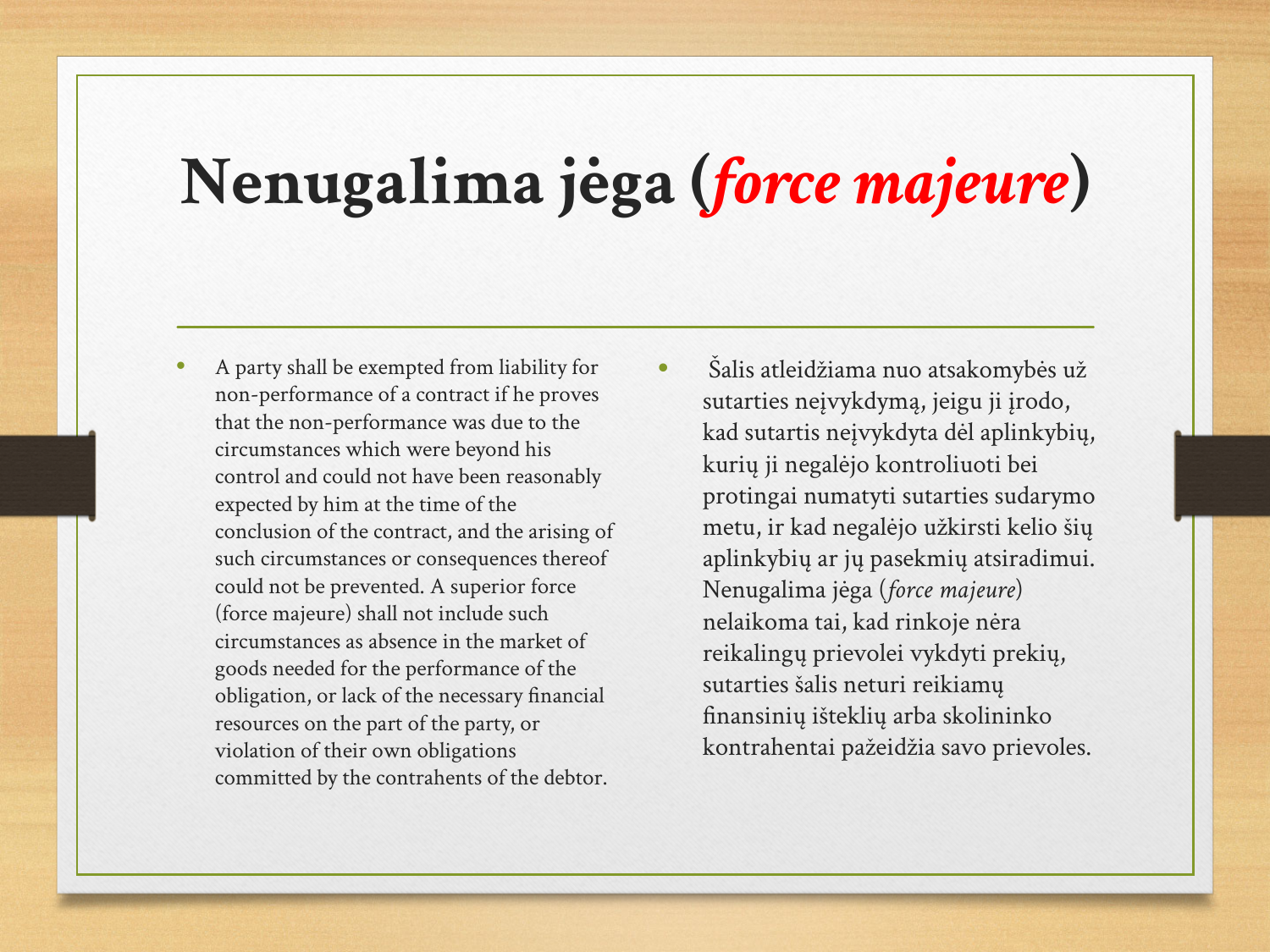

# Nenugalima jėga (force majeure)
A party shall be exempted from liability for non-performance of a contract if he proves that the non-performance was due to the circumstances which were beyond his control and could not have been reasonably expected by him at the time of the conclusion of the contract, and the arising of such circumstances or consequences thereof could not be prevented. A superior force (force majeure) shall not include such circumstances as absence in the market of goods needed for the performance of the obligation, or lack of the necessary financial resources on the part of the party, or violation of their own obligations committed by the contrahents of the debtor.
 Šalis atleidžiama nuo atsakomybės už sutarties neįvykdymą, jeigu ji įrodo, kad sutartis neįvykdyta dėl aplinkybių, kurių ji negalėjo kontroliuoti bei protingai numatyti sutarties sudarymo metu, ir kad negalėjo užkirsti kelio šių aplinkybių ar jų pasekmių atsiradimui. Nenugalima jėga (force majeure) nelaikoma tai, kad rinkoje nėra reikalingų prievolei vykdyti prekių, sutarties šalis neturi reikiamų finansinių išteklių arba skolininko kontrahentai pažeidžia savo prievoles.